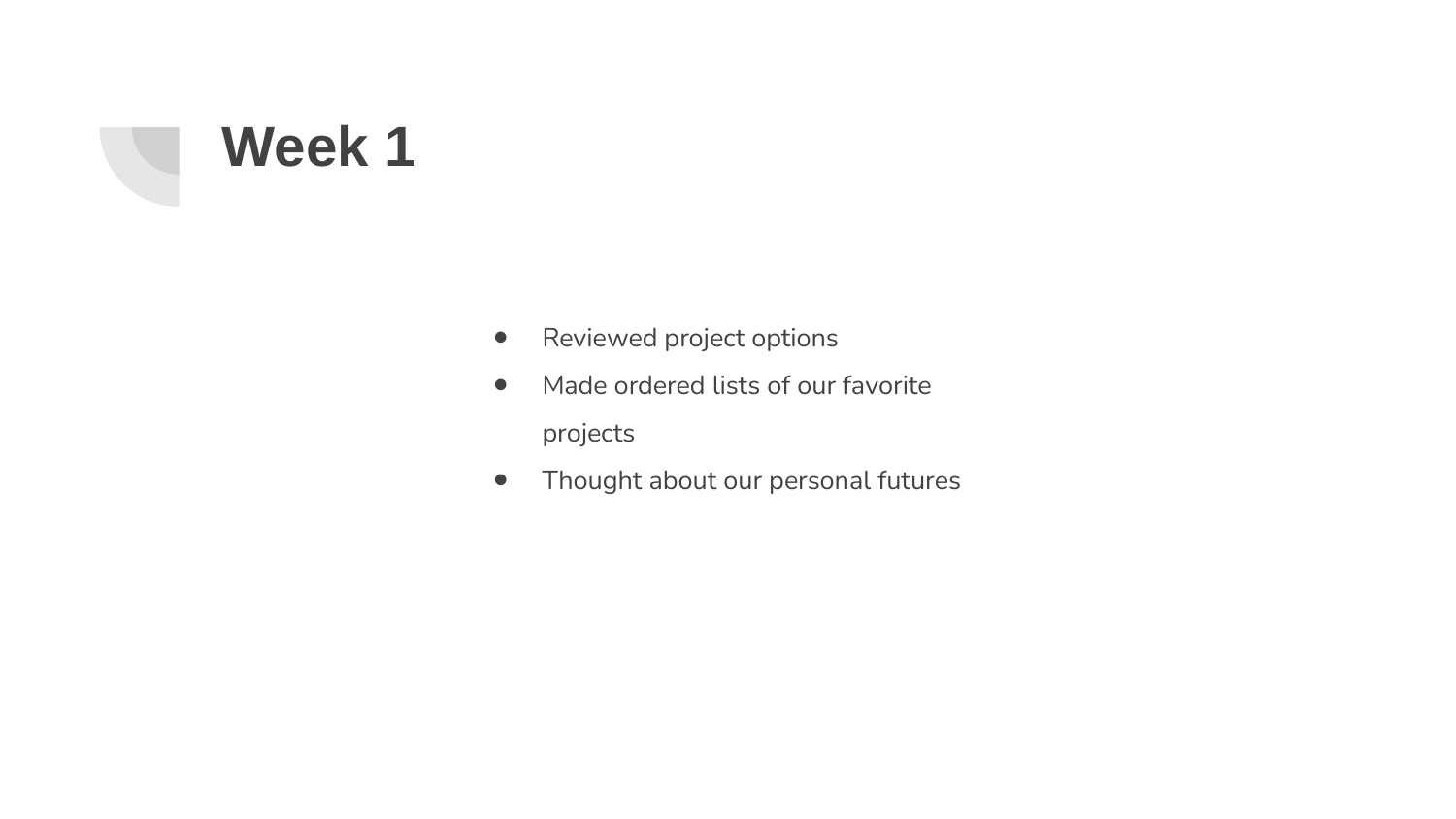

# Week 1
Reviewed project options
Made ordered lists of our favorite projects
Thought about our personal futures